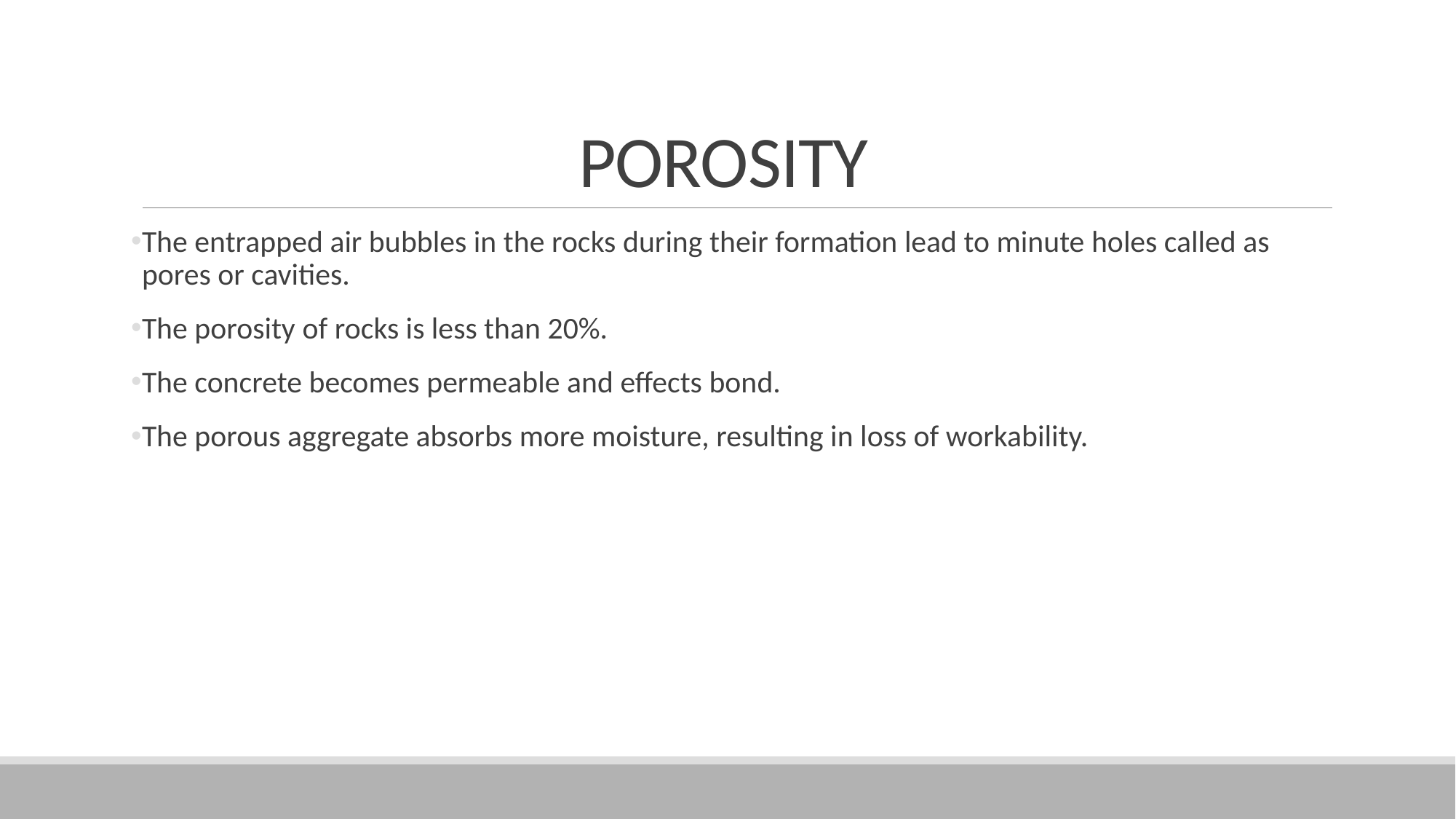

# POROSITY
The entrapped air bubbles in the rocks during their formation lead to minute holes called as pores or cavities.
The porosity of rocks is less than 20%.
The concrete becomes permeable and effects bond.
The porous aggregate absorbs more moisture, resulting in loss of workability.